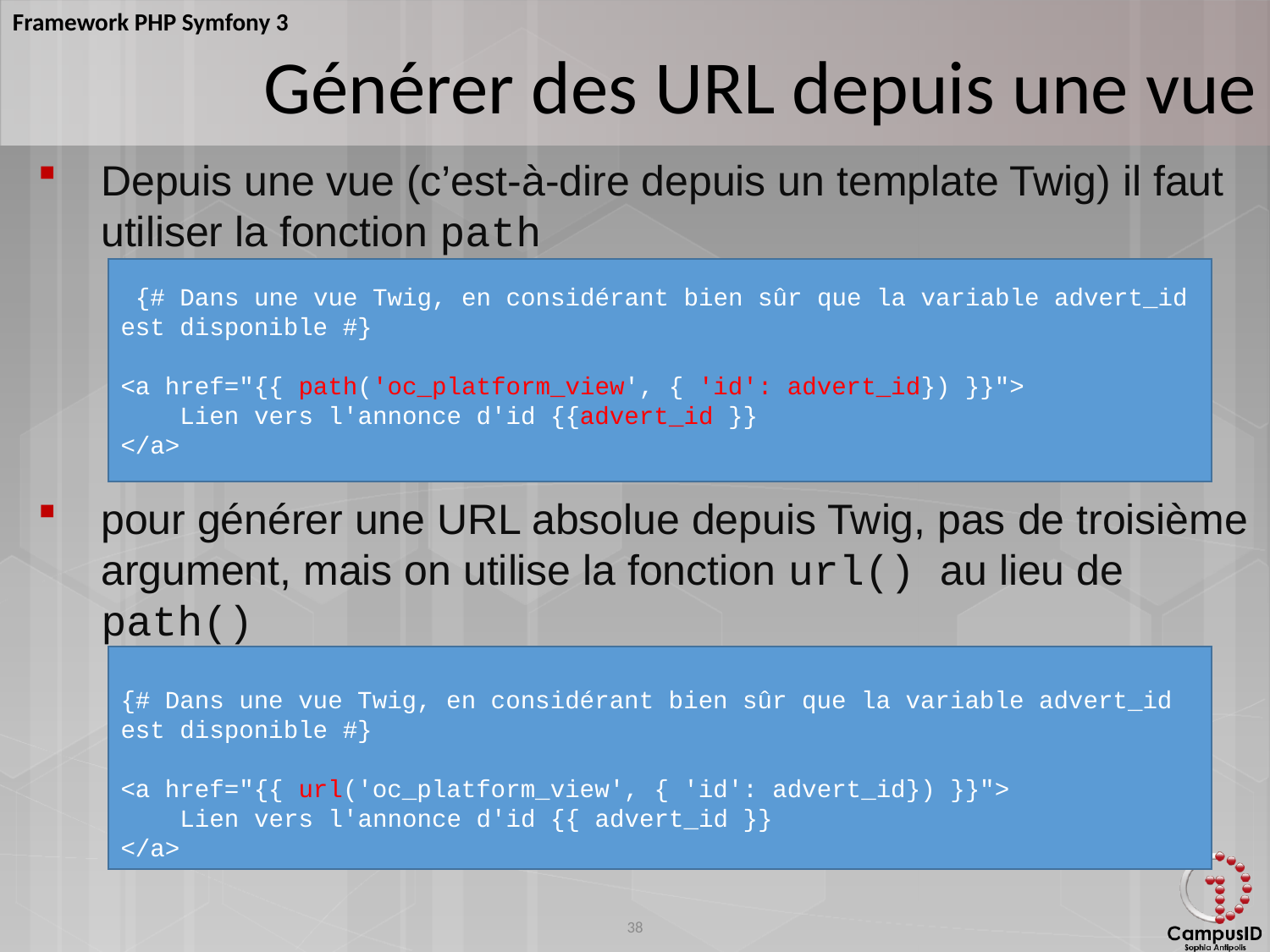

Générer des URL depuis une vue

Depuis une vue (c’est-à-dire depuis un template Twig) il faut utiliser la fonction path

pour générer une URL absolue depuis Twig, pas de troisième argument, mais on utilise la fonction url() au lieu de path()

 {# Dans une vue Twig, en considérant bien sûr que la variable advert_id est disponible #}

<a href="{{ path('oc_platform_view', { 'id': advert_id}) }}">
    Lien vers l'annonce d'id {{advert_id }}
</a>

{# Dans une vue Twig, en considérant bien sûr que la variable advert_id est disponible #}

<a href="{{ url('oc_platform_view', { 'id': advert_id}) }}">
    Lien vers l'annonce d'id {{ advert_id }}
</a>